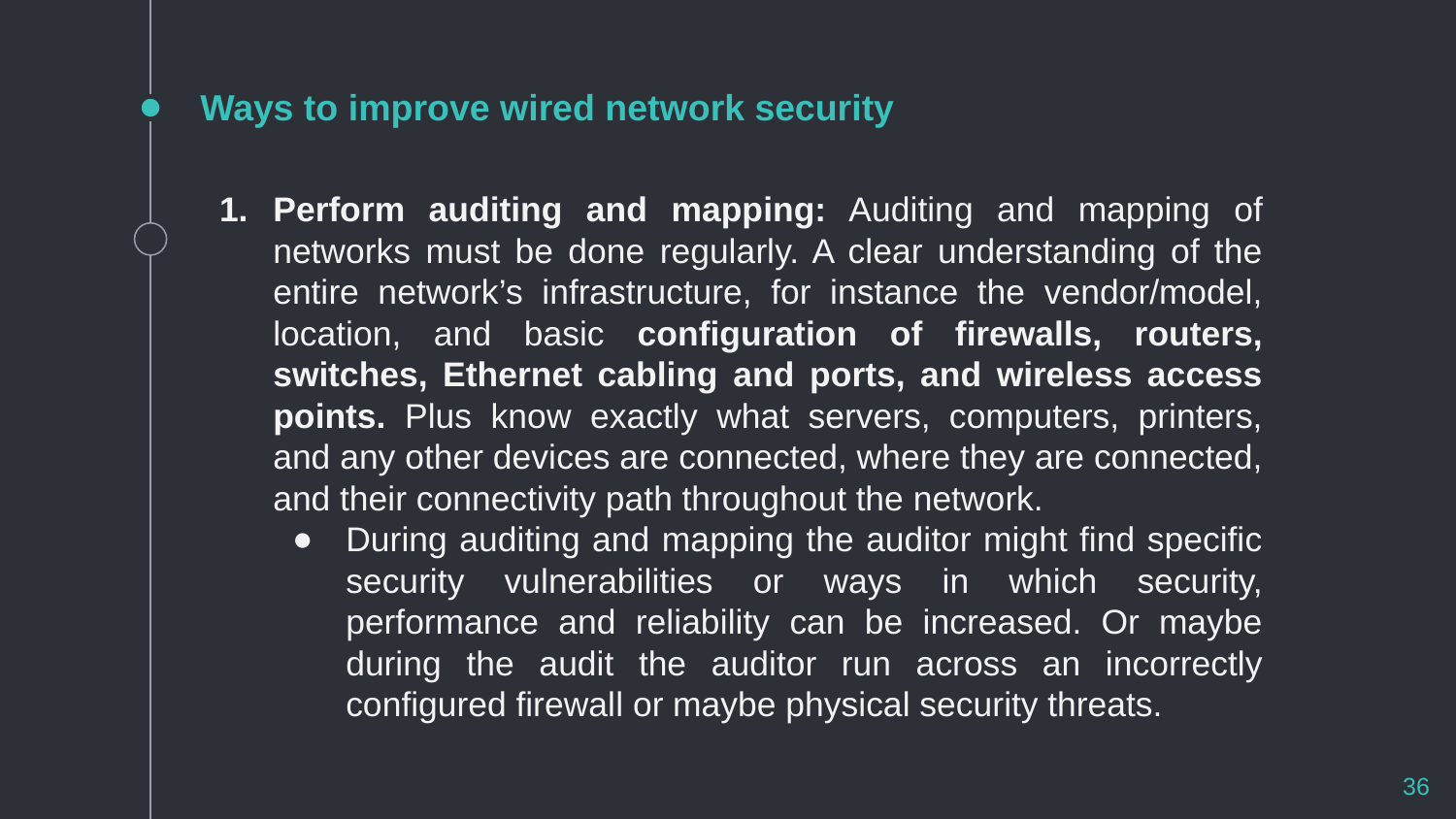

# Ways to improve wired network security
Perform auditing and mapping: Auditing and mapping of networks must be done regularly. A clear understanding of the entire network’s infrastructure, for instance the vendor/model, location, and basic configuration of firewalls, routers, switches, Ethernet cabling and ports, and wireless access points. Plus know exactly what servers, computers, printers, and any other devices are connected, where they are connected, and their connectivity path throughout the network.
During auditing and mapping the auditor might find specific security vulnerabilities or ways in which security, performance and reliability can be increased. Or maybe during the audit the auditor run across an incorrectly configured firewall or maybe physical security threats.
36